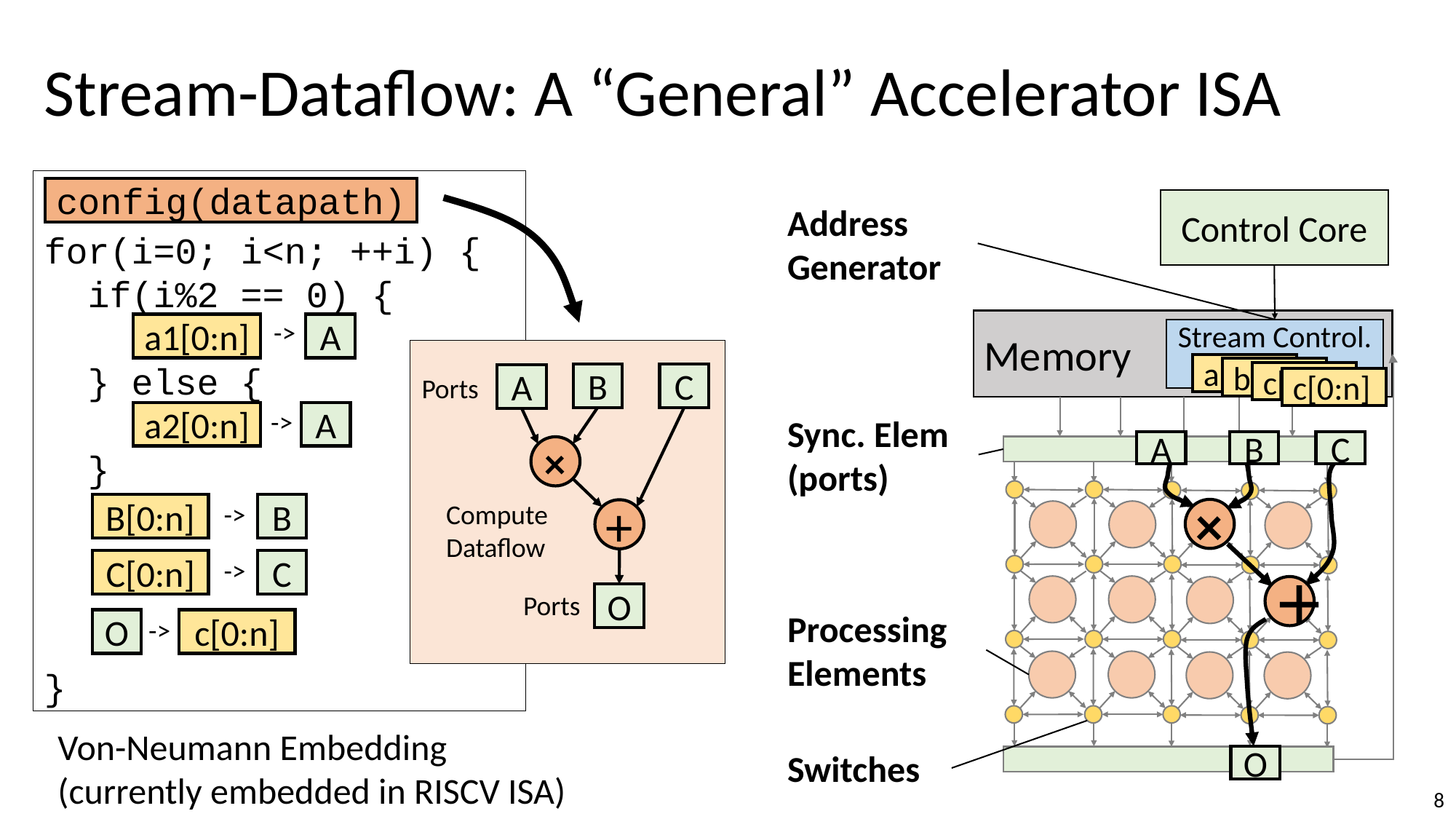

# Stream-Dataflow: A “General” Accelerator ISA

for(i=0; i<n; ++i) {
  if(i%2 == 0) {

  } else {
  }

}
config(datapath)
Control Core
Address Generator

->
Memory
Stream Control.

A
a1[0:n]

a[0:n]
b[0:n]
c[0:n]
c[0:n]
B
C
A
Ports
->
a2[0:n]
A
Sync. Elem
(ports)
A
B
C
×

×
＋

Compute
Dataflow
->
B[0:n]
B
+
->
C[0:n]
C
Ports
O
Processing Elements
->
O
c[0:n]
Von-Neumann Embedding
(currently embedded in RISCV ISA)
Switches
O